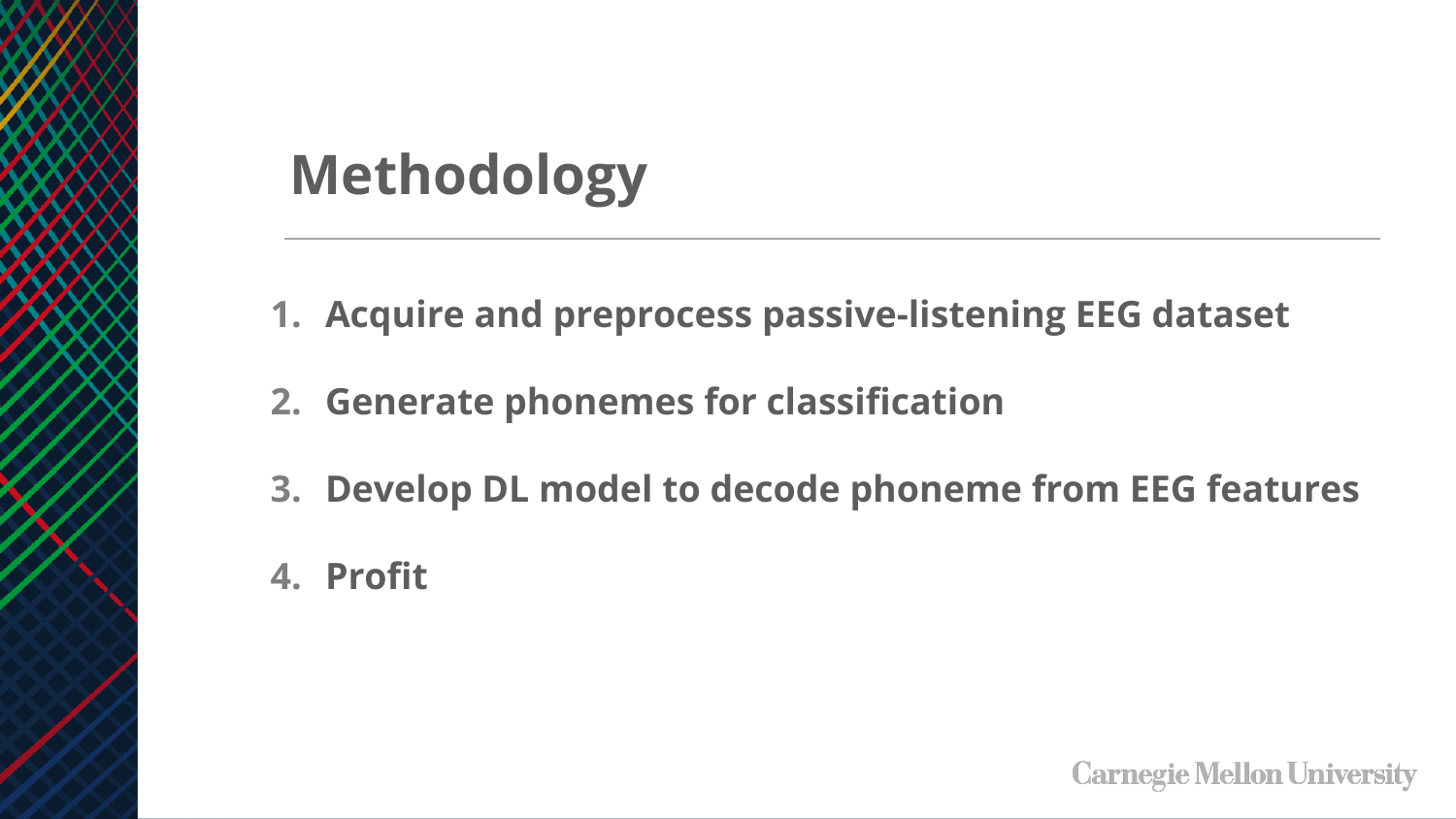

Methodology
Acquire and preprocess passive-listening EEG dataset
Generate phonemes for classification
Develop DL model to decode phoneme from EEG features
Profit